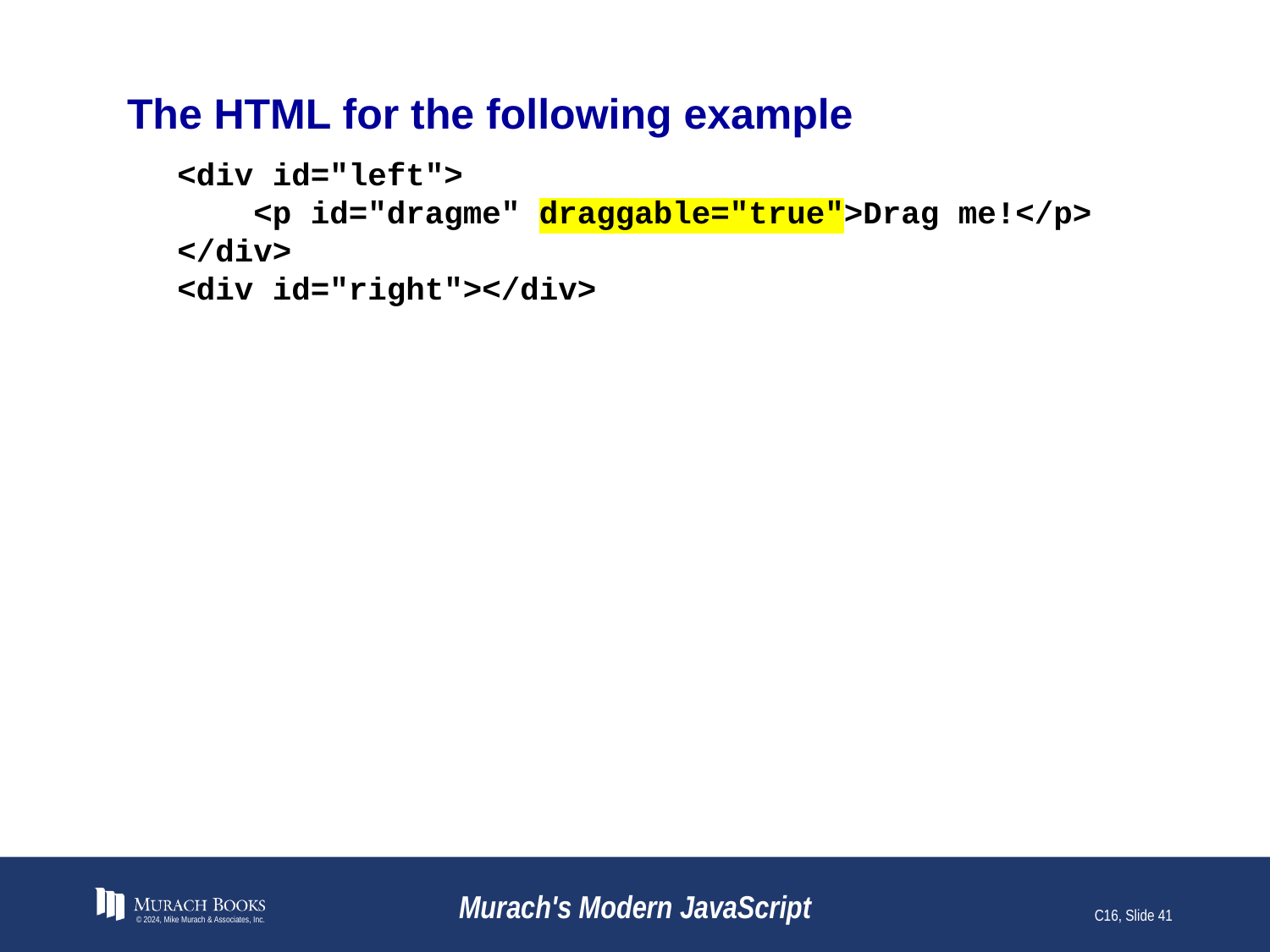

# The HTML for the following example
<div id="left">
    <p id="dragme" draggable="true">Drag me!</p>
</div>
<div id="right"></div>

© 2024, Mike Murach & Associates, Inc.
Murach's Modern JavaScript

C16, Slide 41